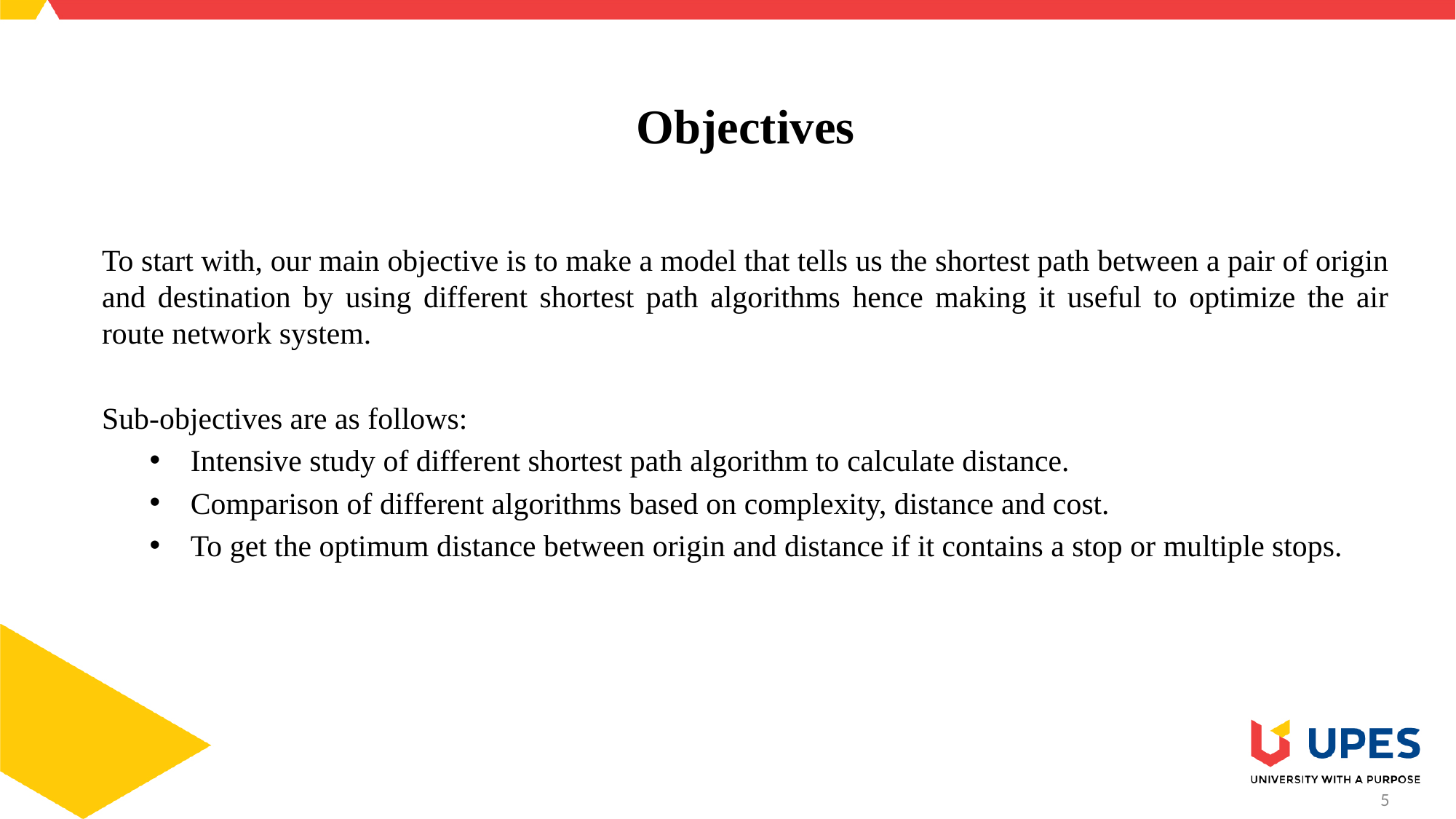

# Objectives
To start with, our main objective is to make a model that tells us the shortest path between a pair of origin and destination by using different shortest path algorithms hence making it useful to optimize the air route network system.

Sub-objectives are as follows:
Intensive study of different shortest path algorithm to calculate distance.
Comparison of different algorithms based on complexity, distance and cost.
To get the optimum distance between origin and distance if it contains a stop or multiple stops.